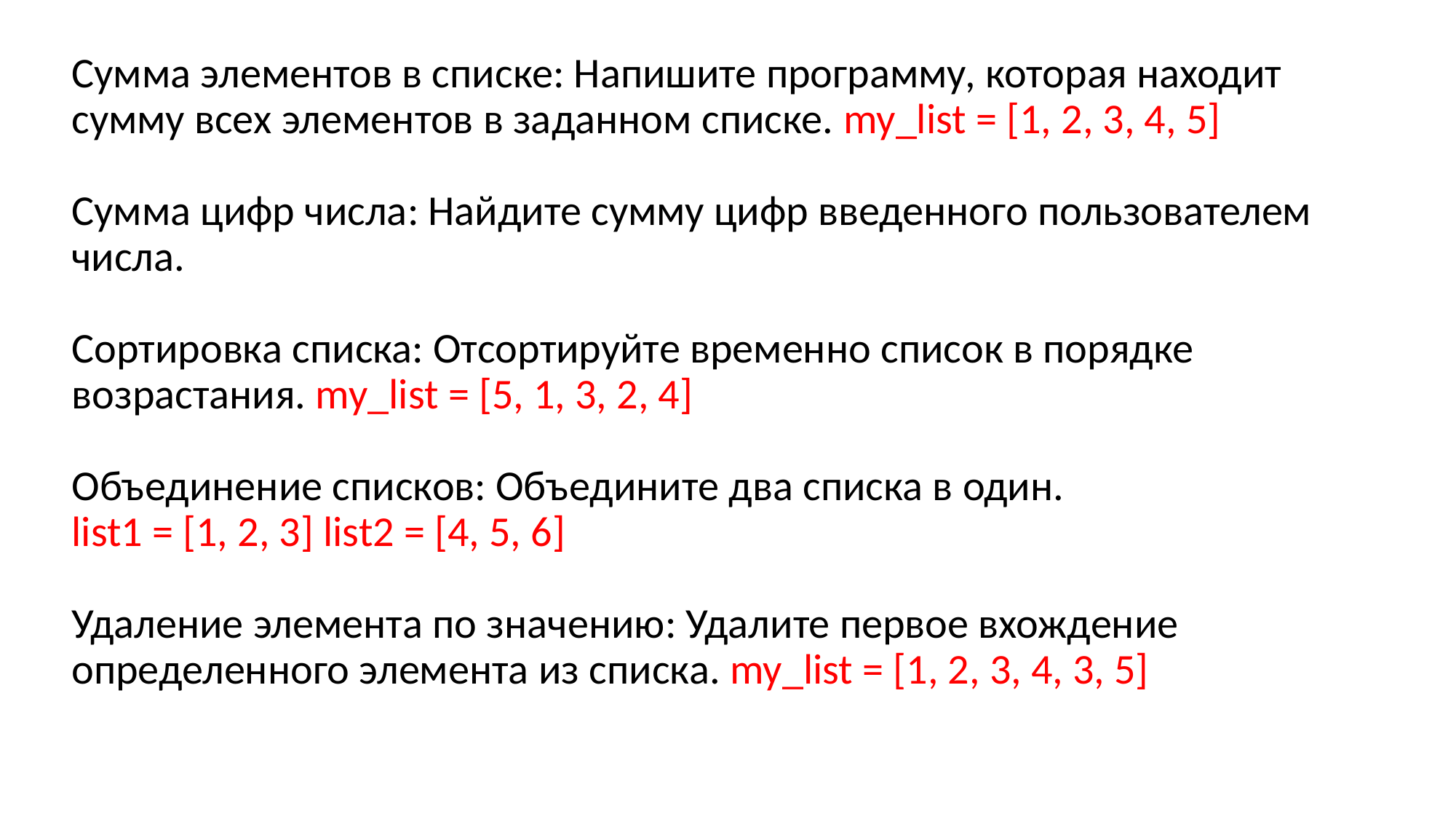

# Сумма элементов в списке: Напишите программу, которая находит сумму всех элементов в заданном списке. my_list = [1, 2, 3, 4, 5] Сумма цифр числа: Найдите сумму цифр введенного пользователем числа. Сортировка списка: Отсортируйте временно список в порядке возрастания. my_list = [5, 1, 3, 2, 4] Объединение списков: Объедините два списка в один. list1 = [1, 2, 3] list2 = [4, 5, 6] Удаление элемента по значению: Удалите первое вхождение определенного элемента из списка. my_list = [1, 2, 3, 4, 3, 5]